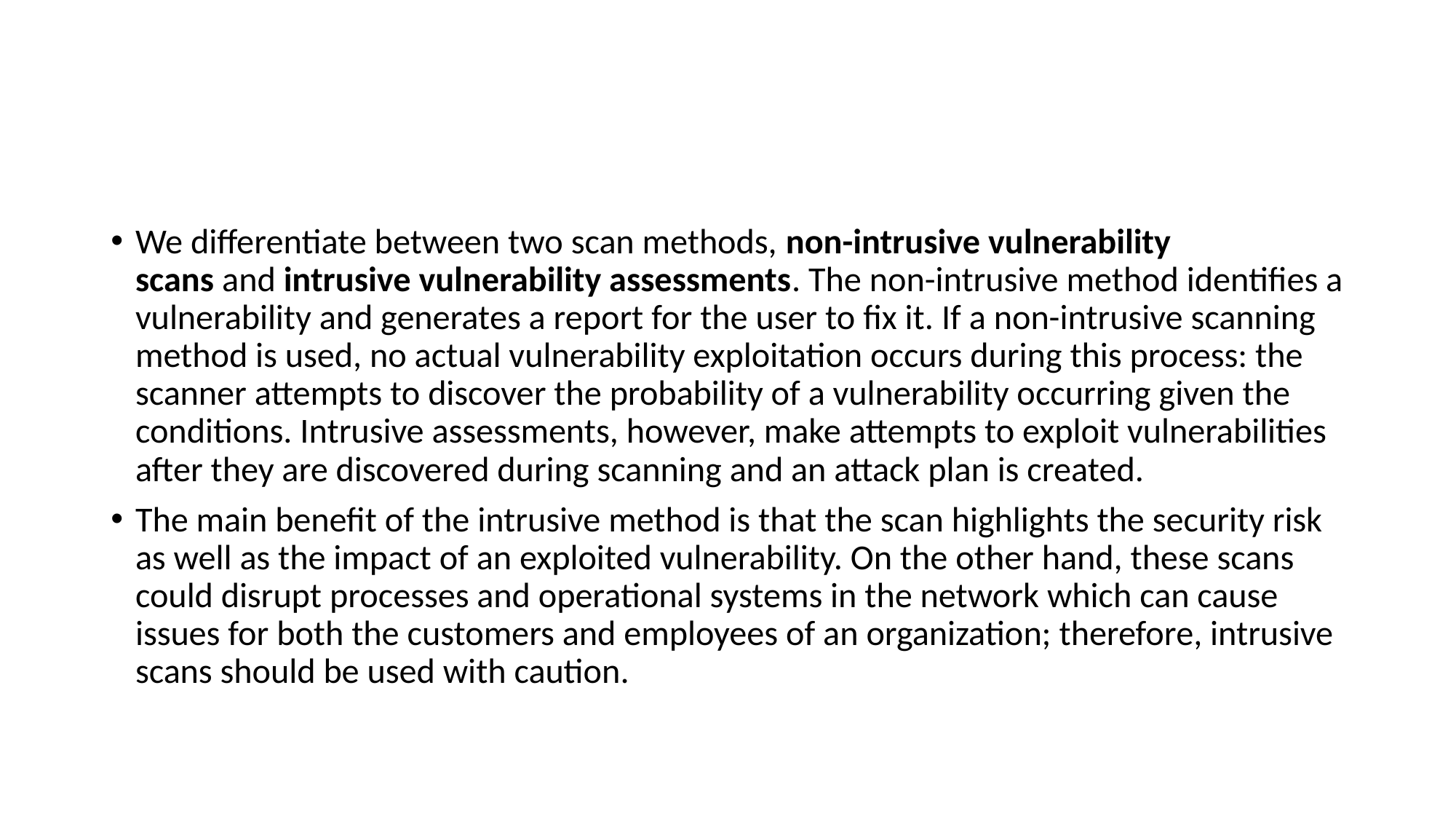

#
We differentiate between two scan methods, non-intrusive vulnerability scans and intrusive vulnerability assessments. The non-intrusive method identifies a vulnerability and generates a report for the user to fix it. If a non-intrusive scanning method is used, no actual vulnerability exploitation occurs during this process: the scanner attempts to discover the probability of a vulnerability occurring given the conditions. Intrusive assessments, however, make attempts to exploit vulnerabilities after they are discovered during scanning and an attack plan is created.
The main benefit of the intrusive method is that the scan highlights the security risk as well as the impact of an exploited vulnerability. On the other hand, these scans could disrupt processes and operational systems in the network which can cause issues for both the customers and employees of an organization; therefore, intrusive scans should be used with caution.